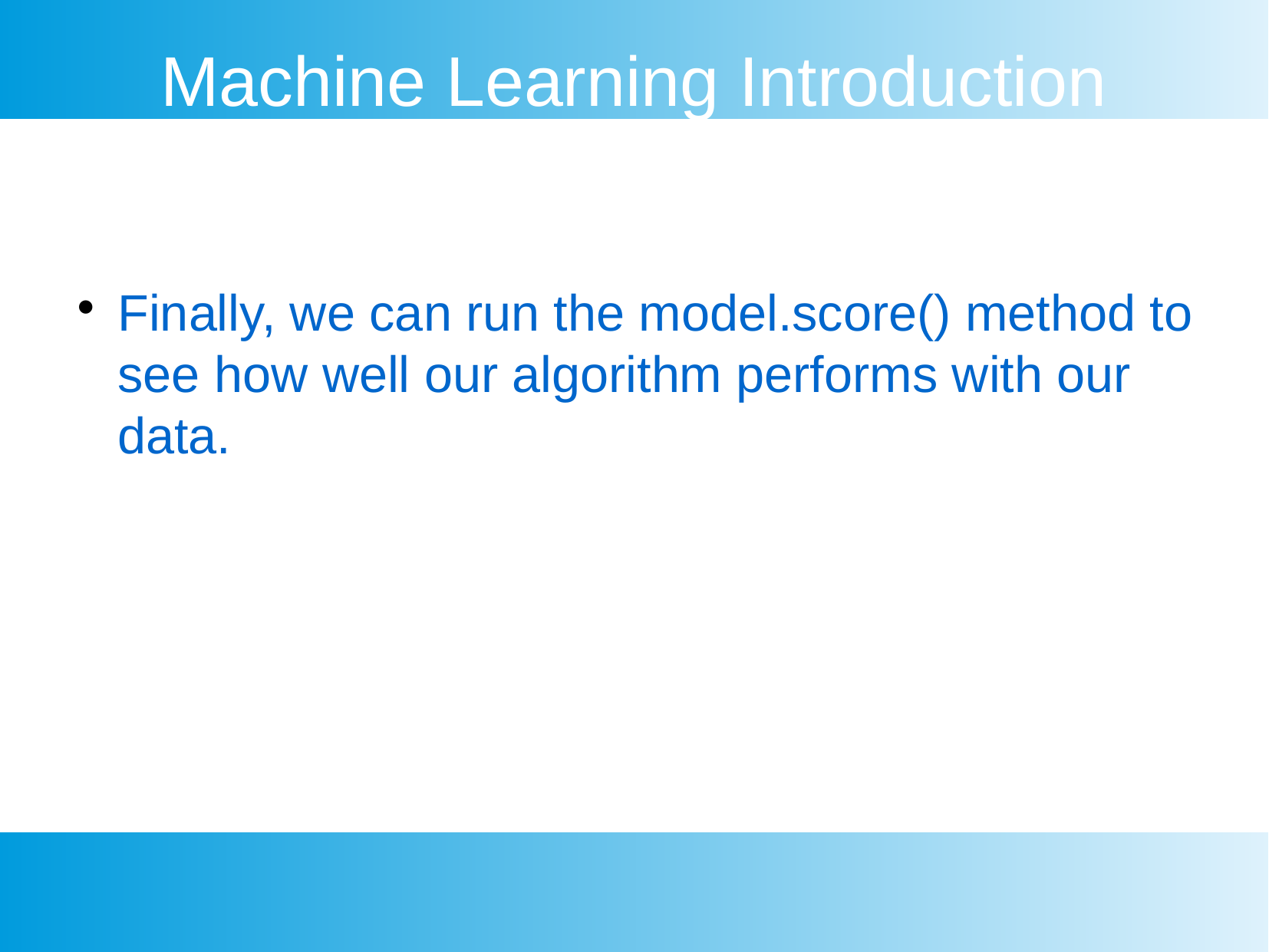

Machine Learning Introduction

Finally, we can run the model.score() method to see how well our algorithm performs with our data.